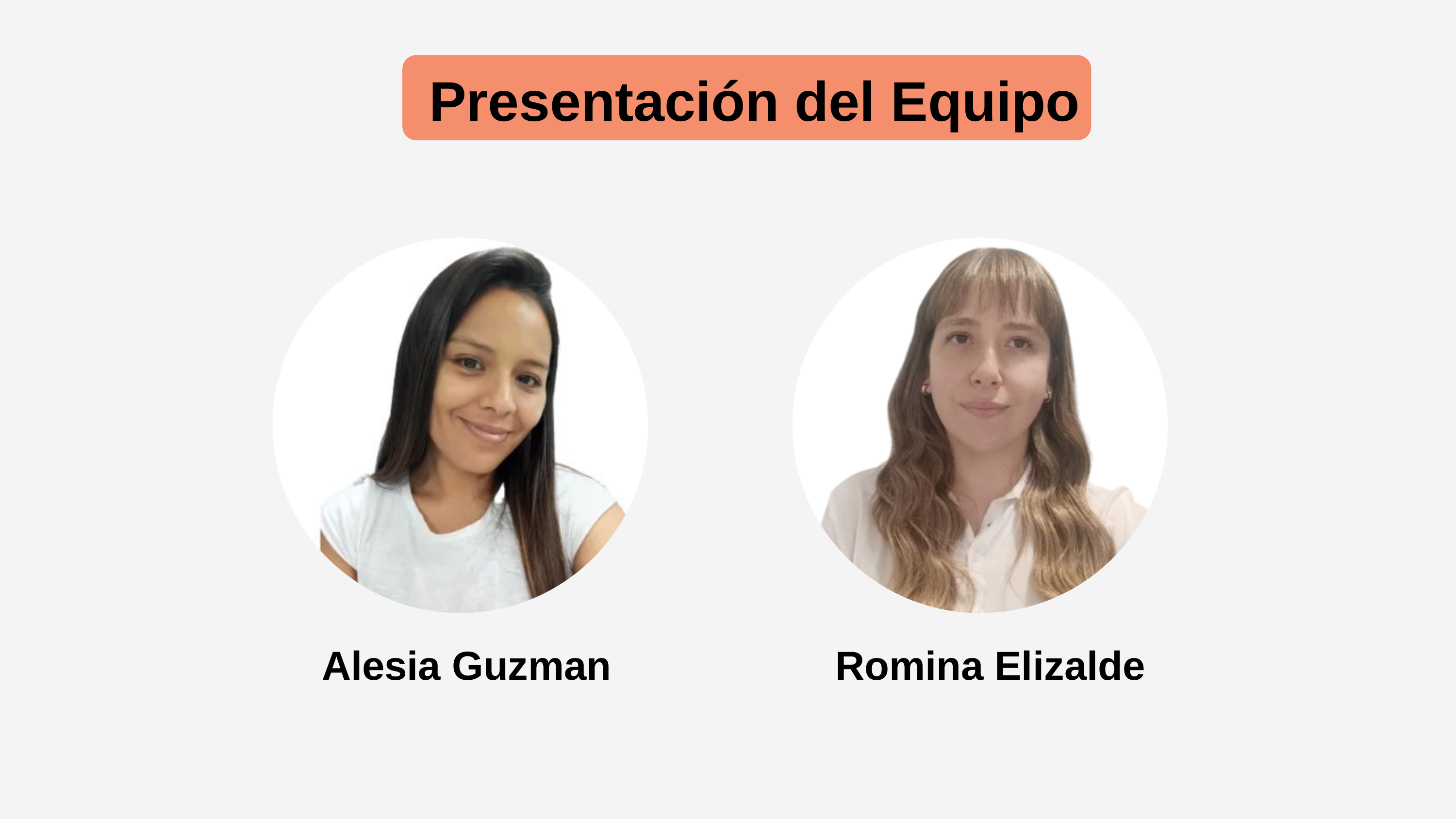

Presentación del Equipo

Alesia Guzman
Romina Elizalde